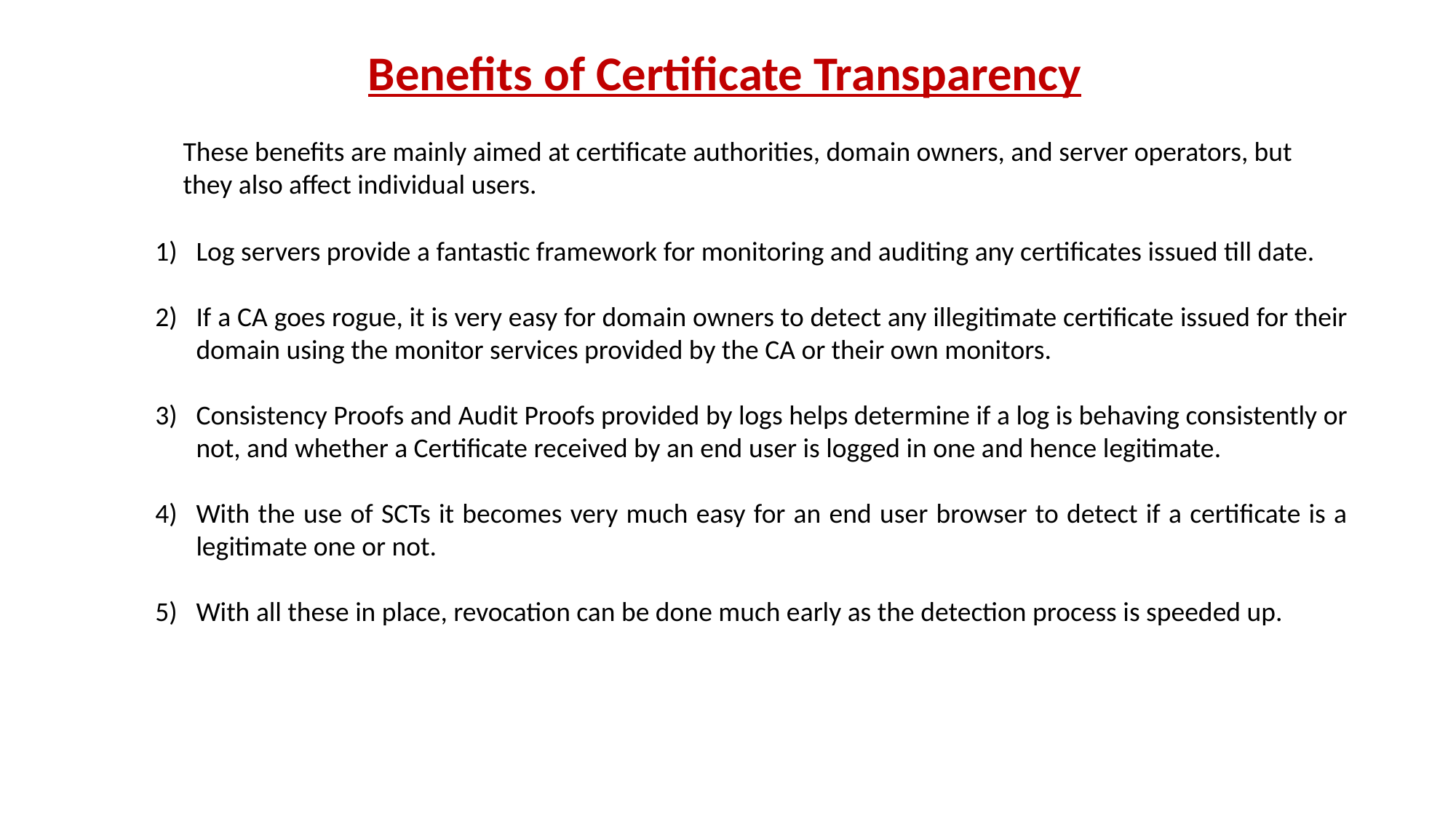

Benefits of Certificate Transparency
These benefits are mainly aimed at certificate authorities, domain owners, and server operators, but they also affect individual users.
Log servers provide a fantastic framework for monitoring and auditing any certificates issued till date.

If a CA goes rogue, it is very easy for domain owners to detect any illegitimate certificate issued for their domain using the monitor services provided by the CA or their own monitors.

Consistency Proofs and Audit Proofs provided by logs helps determine if a log is behaving consistently or not, and whether a Certificate received by an end user is logged in one and hence legitimate.

With the use of SCTs it becomes very much easy for an end user browser to detect if a certificate is a legitimate one or not.

With all these in place, revocation can be done much early as the detection process is speeded up.